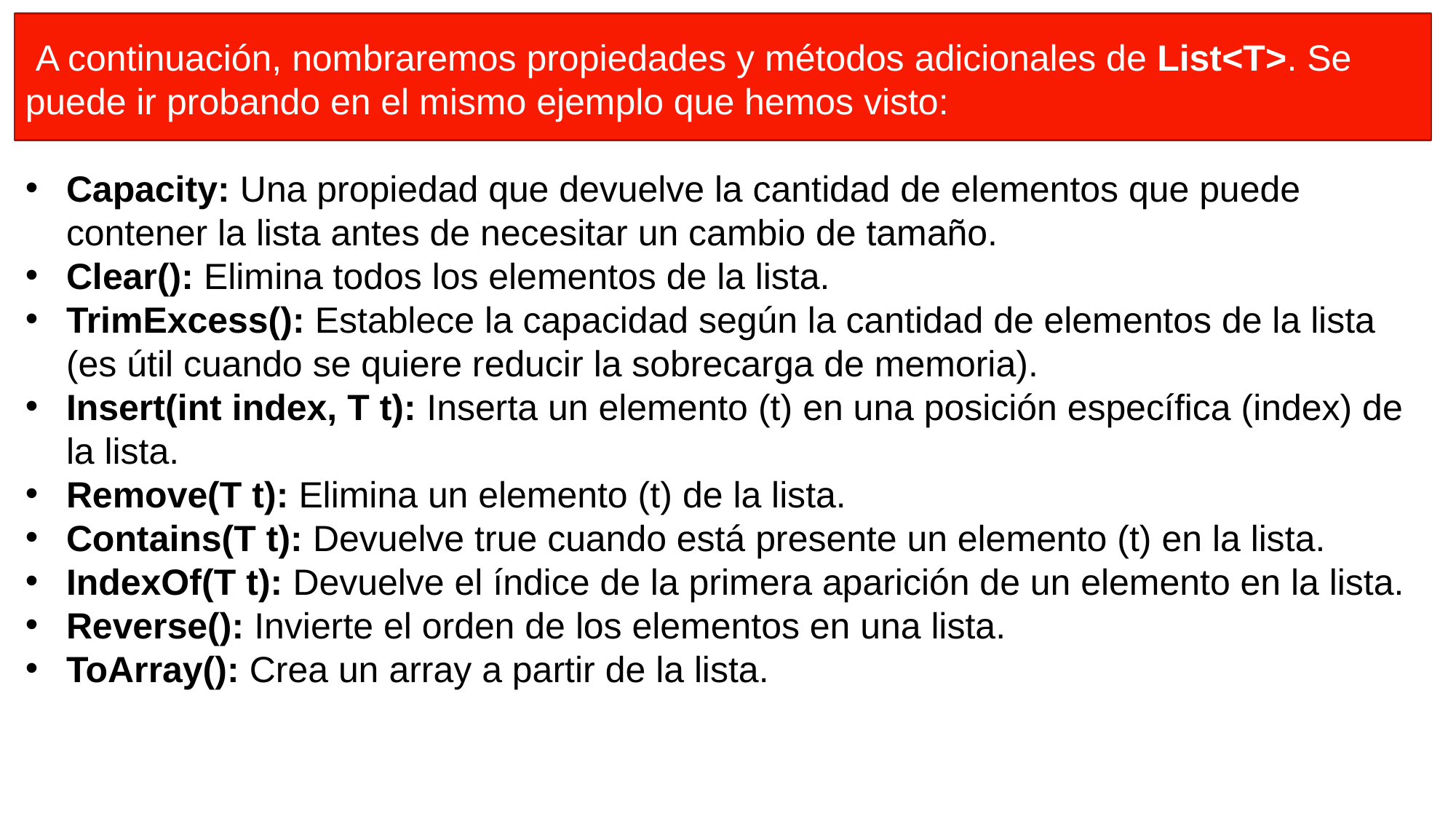

A continuación, nombraremos propiedades y métodos adicionales de List<T>. Se puede ir probando en el mismo ejemplo que hemos visto:

Capacity: Una propiedad que devuelve la cantidad de elementos que puede contener la lista antes de necesitar un cambio de tamaño.
Clear(): Elimina todos los elementos de la lista.
TrimExcess(): Establece la capacidad según la cantidad de elementos de la lista (es útil cuando se quiere reducir la sobrecarga de memoria).
Insert(int index, T t): Inserta un elemento (t) en una posición específica (index) de la lista.
Remove(T t): Elimina un elemento (t) de la lista.
Contains(T t): Devuelve true cuando está presente un elemento (t) en la lista.
IndexOf(T t): Devuelve el índice de la primera aparición de un elemento en la lista.
Reverse(): Invierte el orden de los elementos en una lista.
ToArray(): Crea un array a partir de la lista.